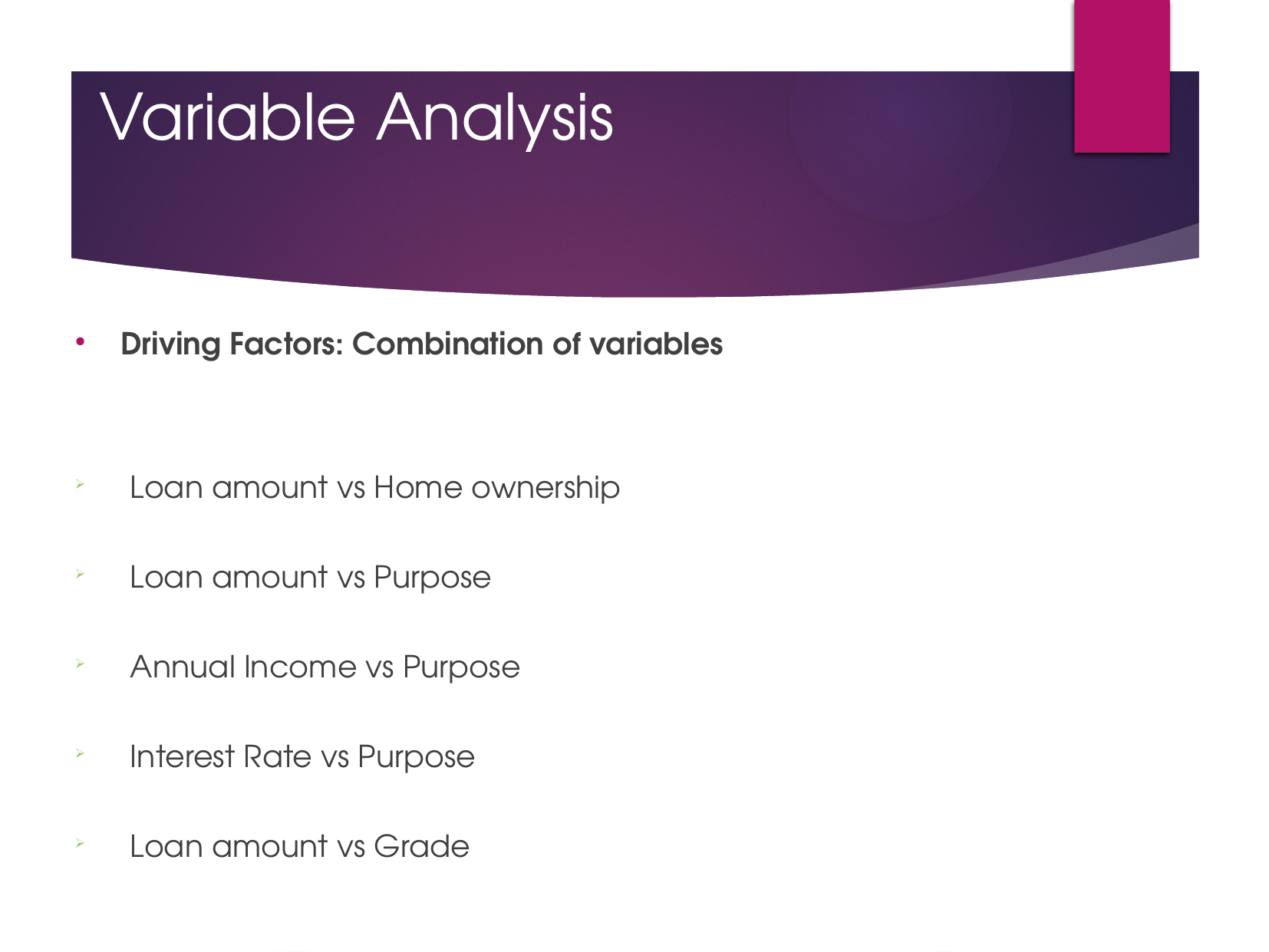

Variable Analysis
Driving Factors: Combination of variables

Loan amount vs Home ownership
Loan amount vs Purpose
Annual Income vs Purpose
Interest Rate vs Purpose
Loan amount vs Grade